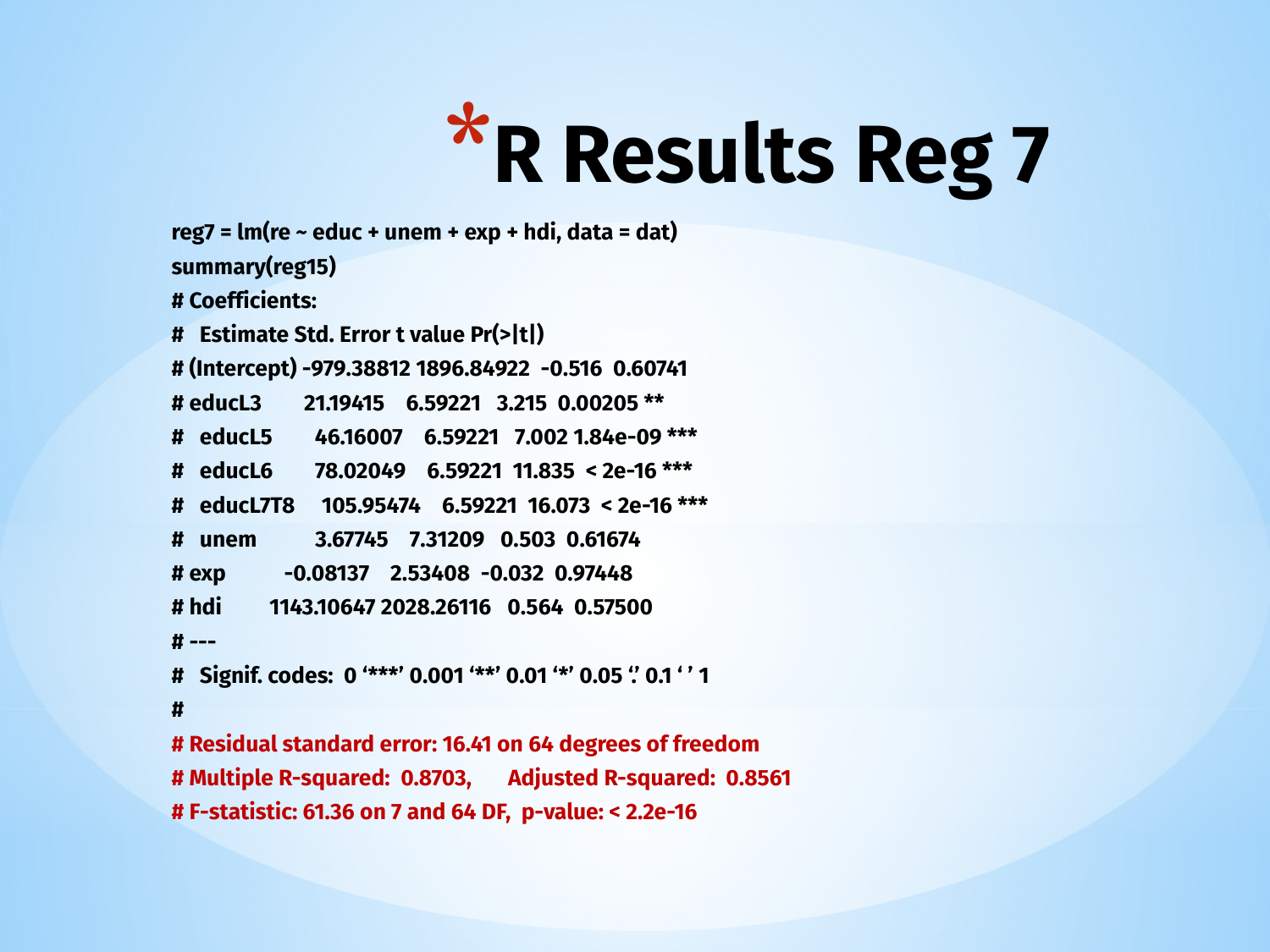

# R Results Reg 7
reg7 = lm(re ~ educ + unem + exp + hdi, data = dat)
summary(reg15)
# Coefficients:
#   Estimate Std. Error t value Pr(>|t|)
# (Intercept) -979.38812 1896.84922  -0.516  0.60741
# educL3        21.19415    6.59221   3.215  0.00205 **
#   educL5        46.16007    6.59221   7.002 1.84e-09 ***
#   educL6        78.02049    6.59221  11.835  < 2e-16 ***
#   educL7T8     105.95474    6.59221  16.073  < 2e-16 ***
#   unem           3.67745    7.31209   0.503  0.61674
# exp           -0.08137    2.53408  -0.032  0.97448
# hdi         1143.10647 2028.26116   0.564  0.57500
# ---
#   Signif. codes:  0 ‘***’ 0.001 ‘**’ 0.01 ‘*’ 0.05 ‘.’ 0.1 ‘ ’ 1
#
# Residual standard error: 16.41 on 64 degrees of freedom
# Multiple R-squared:  0.8703,	Adjusted R-squared:  0.8561
# F-statistic: 61.36 on 7 and 64 DF,  p-value: < 2.2e-16